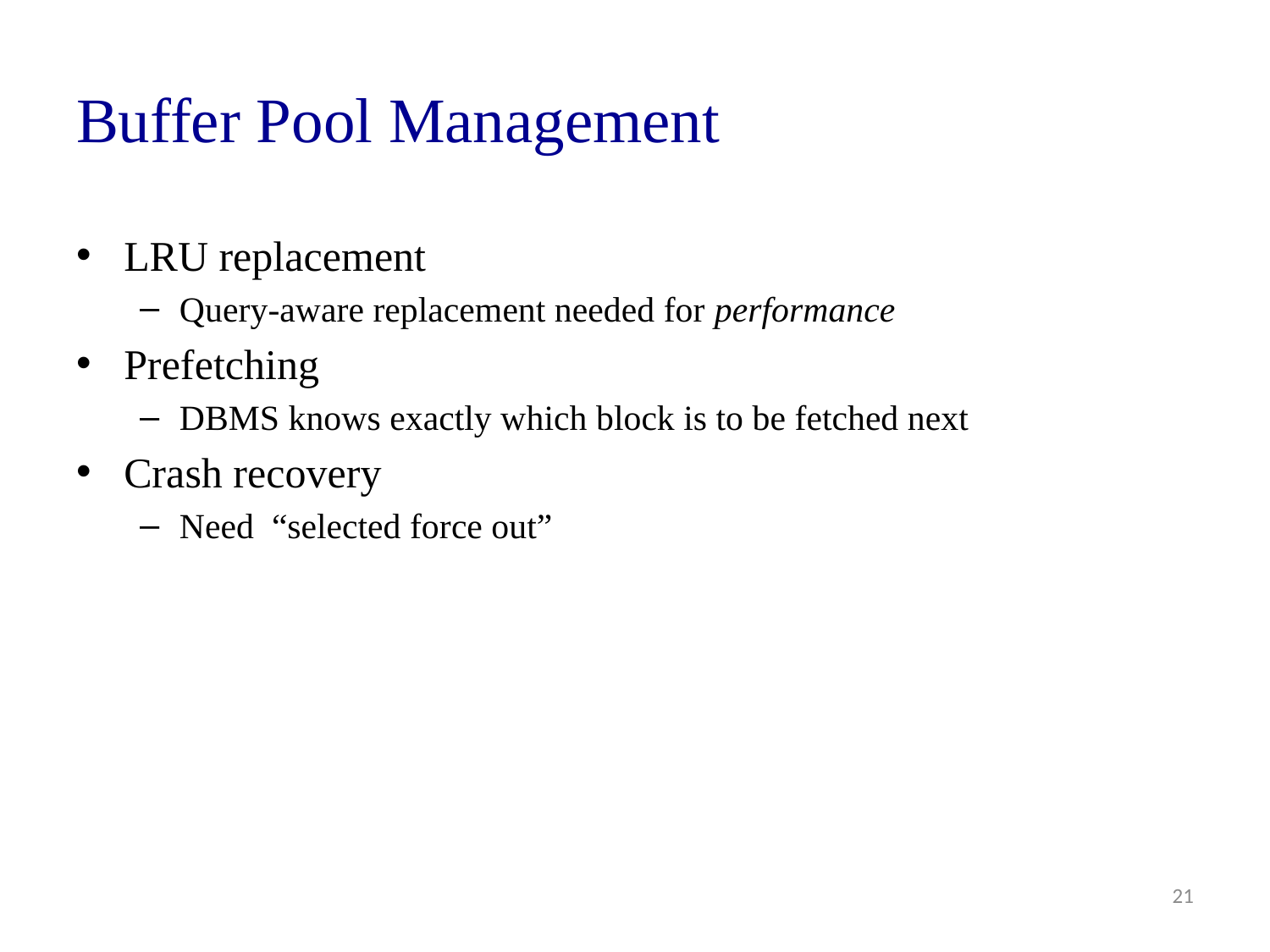

# Buffer Pool Management
LRU replacement
Query-aware replacement needed for performance
Prefetching
DBMS knows exactly which block is to be fetched next
Crash recovery
Need  “selected force out”
21